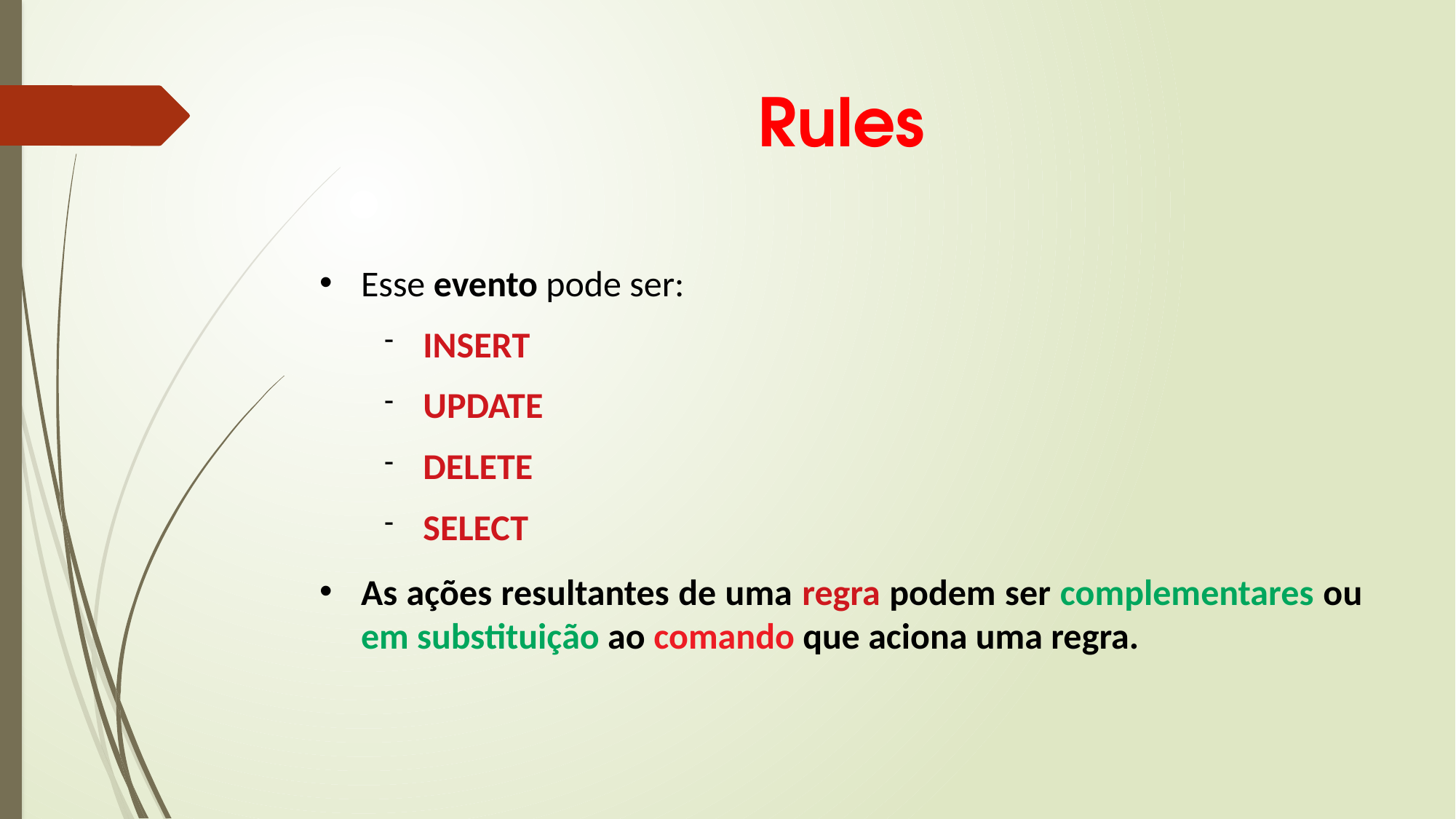

# Rules
Esse evento pode ser:
INSERT
UPDATE
DELETE
SELECT
As ações resultantes de uma regra podem ser complementares ou em substituição ao comando que aciona uma regra.